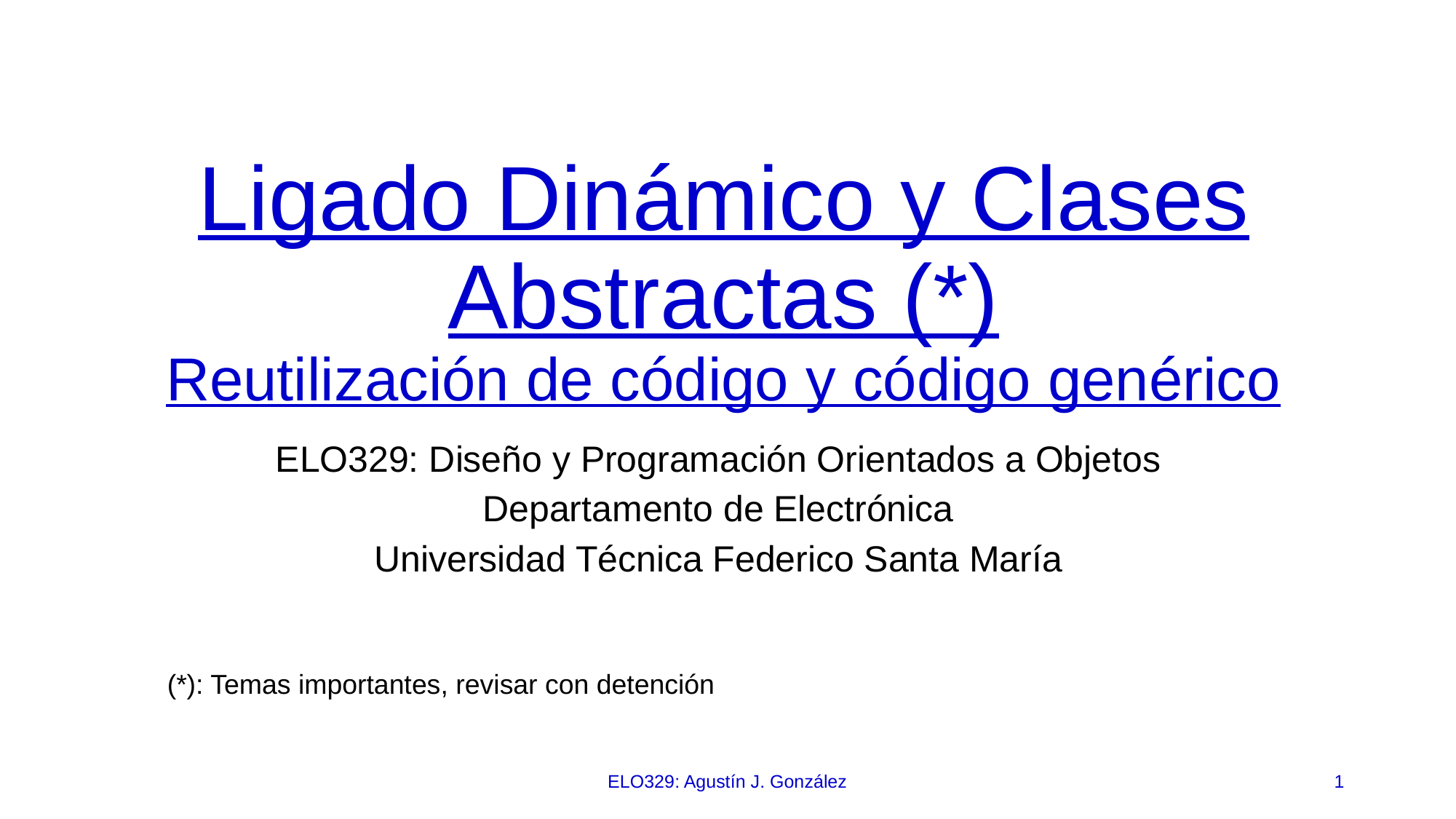

# Ligado Dinámico y Clases Abstractas (*) Reutilización de código y código genérico
ELO329: Diseño y Programación Orientados a Objetos
Departamento de Electrónica
Universidad Técnica Federico Santa María
(*): Temas importantes, revisar con detención
ELO329: Agustín J. González
1